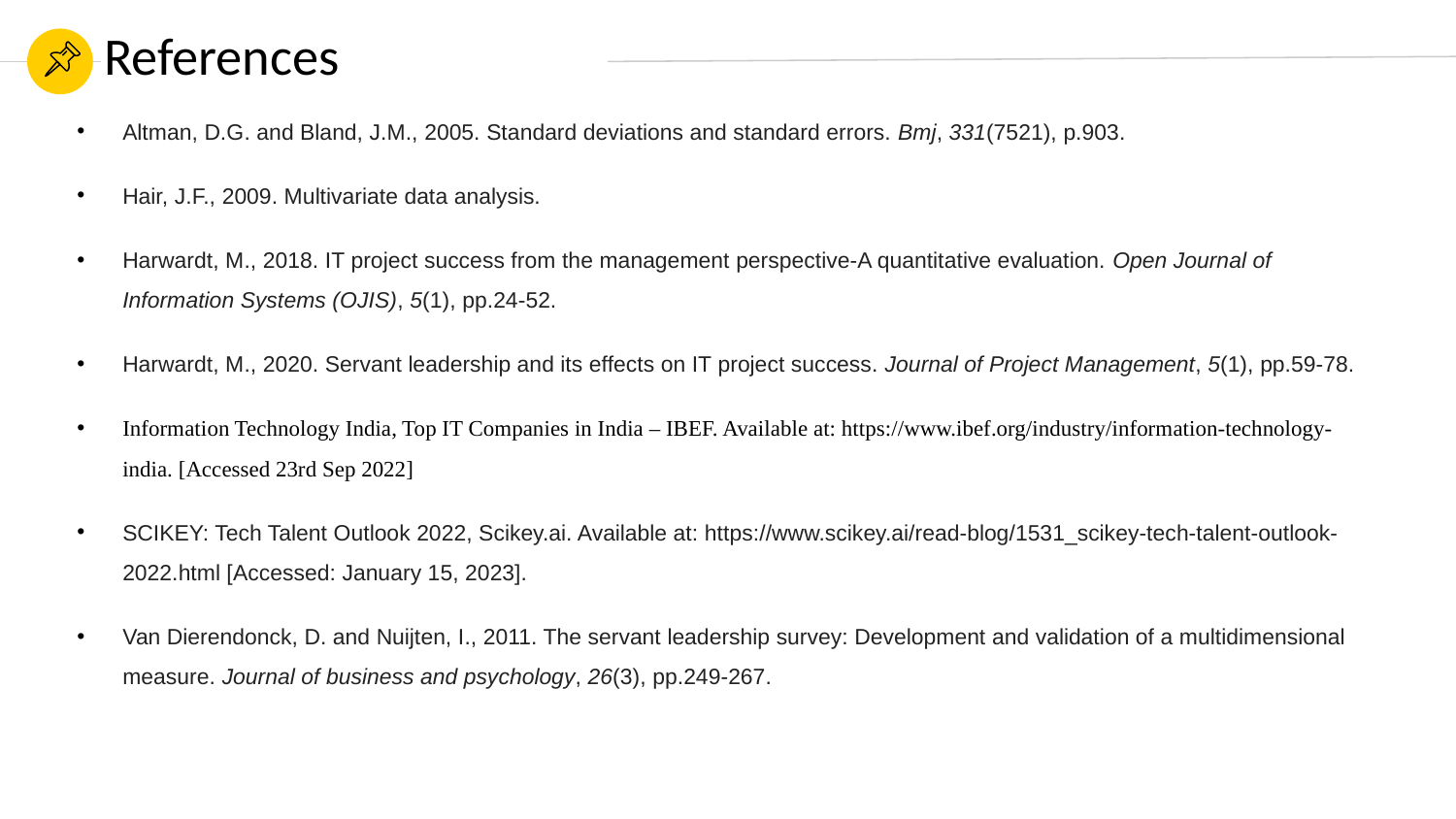

# References

Altman, D.G. and Bland, J.M., 2005. Standard deviations and standard errors. Bmj, 331(7521), p.903.

Hair, J.F., 2009. Multivariate data analysis.
Harwardt, M., 2018. IT project success from the management perspective-A quantitative evaluation. Open Journal of Information Systems (OJIS), 5(1), pp.24-52.
Harwardt, M., 2020. Servant leadership and its effects on IT project success. Journal of Project Management, 5(1), pp.59-78.
Information Technology India, Top IT Companies in India – IBEF. Available at: https://www.ibef.org/industry/information-technology-india. [Accessed 23rd Sep 2022]
SCIKEY: Tech Talent Outlook 2022, Scikey.ai. Available at: https://www.scikey.ai/read-blog/1531_scikey-tech-talent-outlook-2022.html [Accessed: January 15, 2023].
Van Dierendonck, D. and Nuijten, I., 2011. The servant leadership survey: Development and validation of a multidimensional measure. Journal of business and psychology, 26(3), pp.249-267.